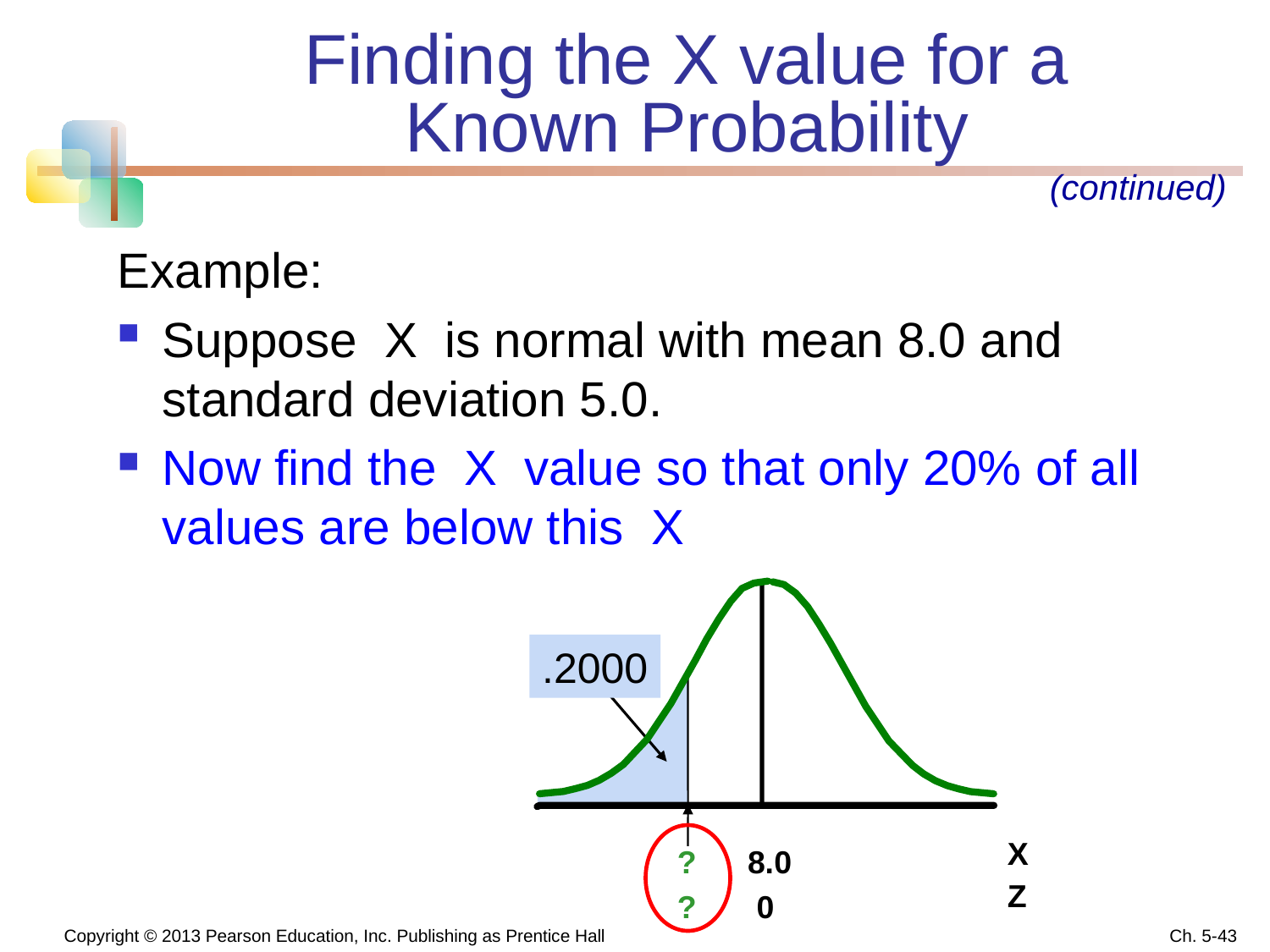

# Finding the X value for a Known Probability
(continued)
Example:
Suppose  X  is normal with mean 8.0 and standard deviation 5.0.
Now find the  X  value so that only 20% of all values are below this  X

.2000

X
?
8.0
Z
?
 0
       Copyright © 2013 Pearson Education, Inc. Publishing as Prentice Hall
Ch. 5-43